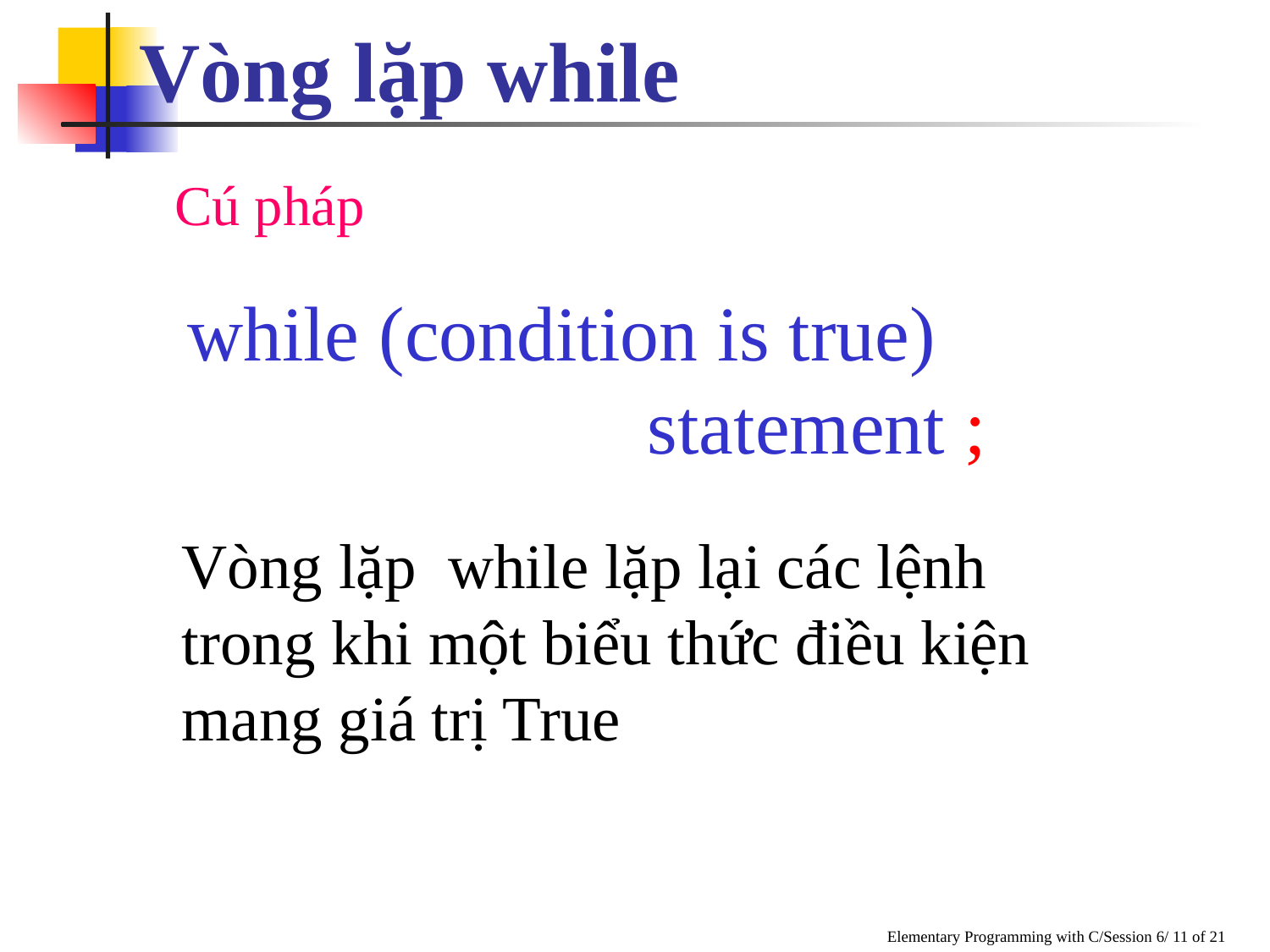

Vòng lặp while
Cú pháp
	while (condition is true)
						statement ;
Vòng lặp  while lặp lại các lệnh trong khi một biểu thức điều kiện mang giá trị True
Elementary Programming with C/Session 6/ 11 of 21